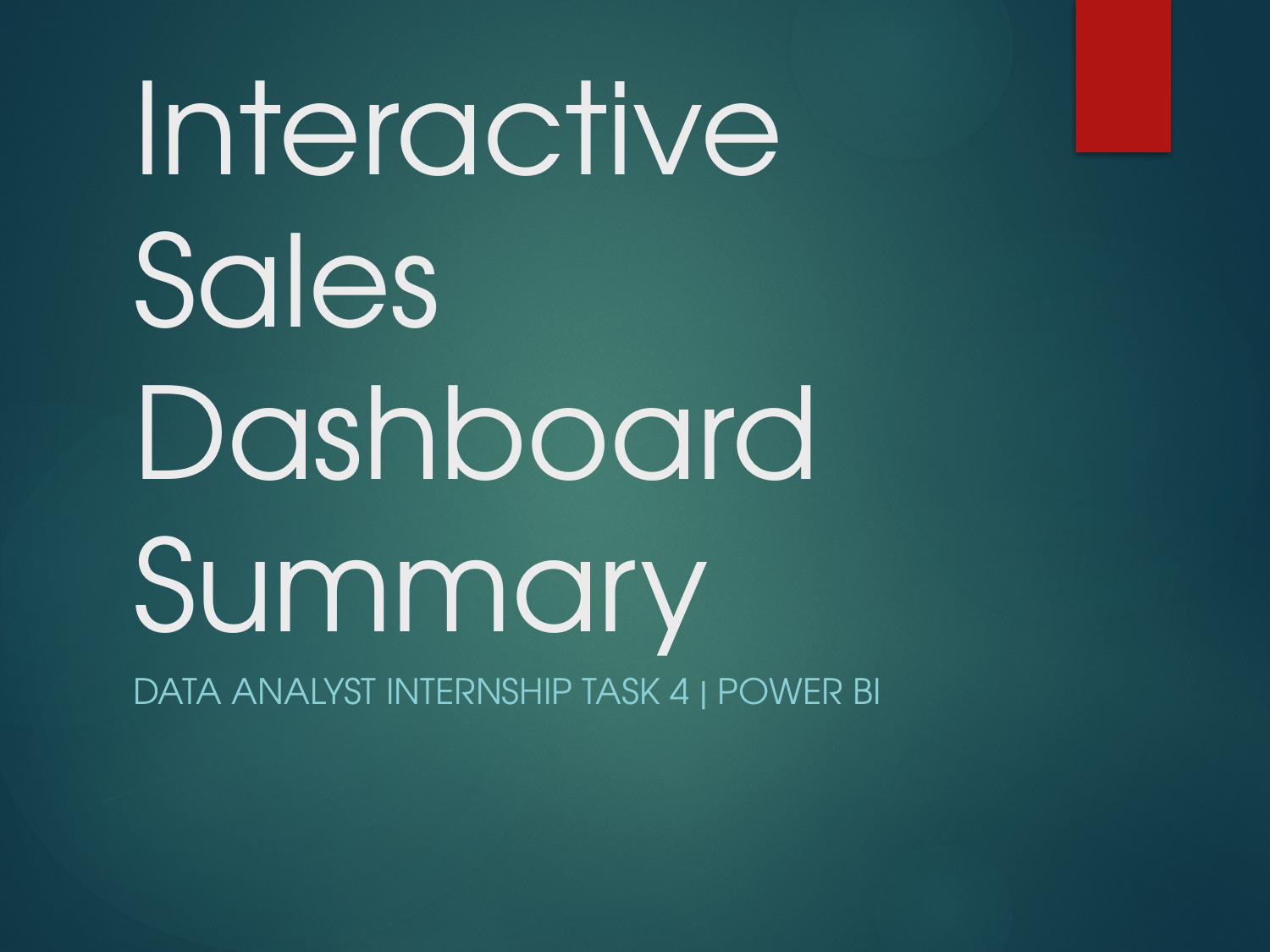

# Interactive Sales Dashboard Summary
Data Analyst Internship Task 4 | Power BI